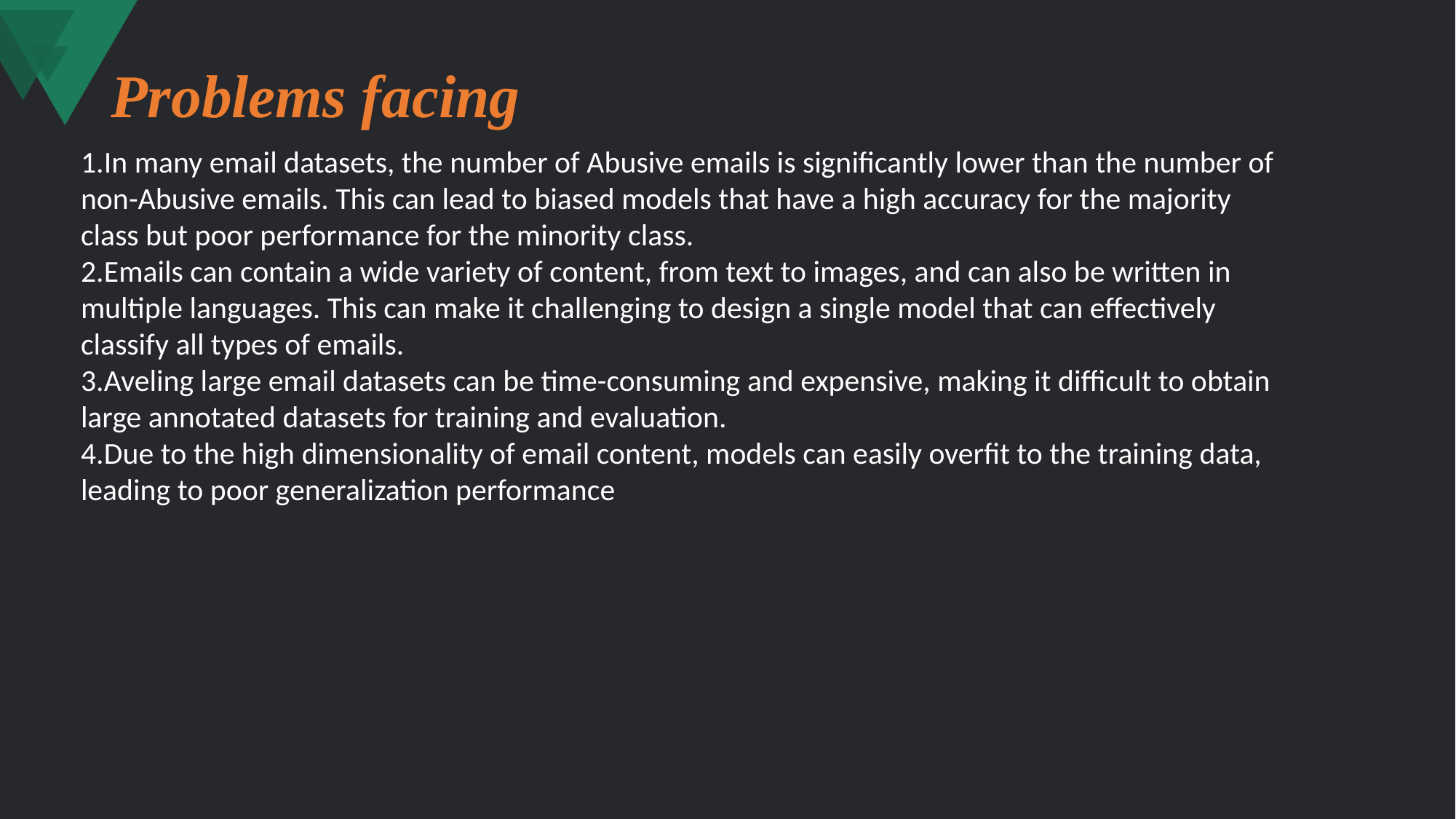

# Problems facing
In many email datasets, the number of Abusive emails is significantly lower than the number of non-Abusive emails. This can lead to biased models that have a high accuracy for the majority class but poor performance for the minority class.
Emails can contain a wide variety of content, from text to images, and can also be written in multiple languages. This can make it challenging to design a single model that can effectively classify all types of emails.
Aveling large email datasets can be time-consuming and expensive, making it difficult to obtain large annotated datasets for training and evaluation.
Due to the high dimensionality of email content, models can easily overfit to the training data, leading to poor generalization performance